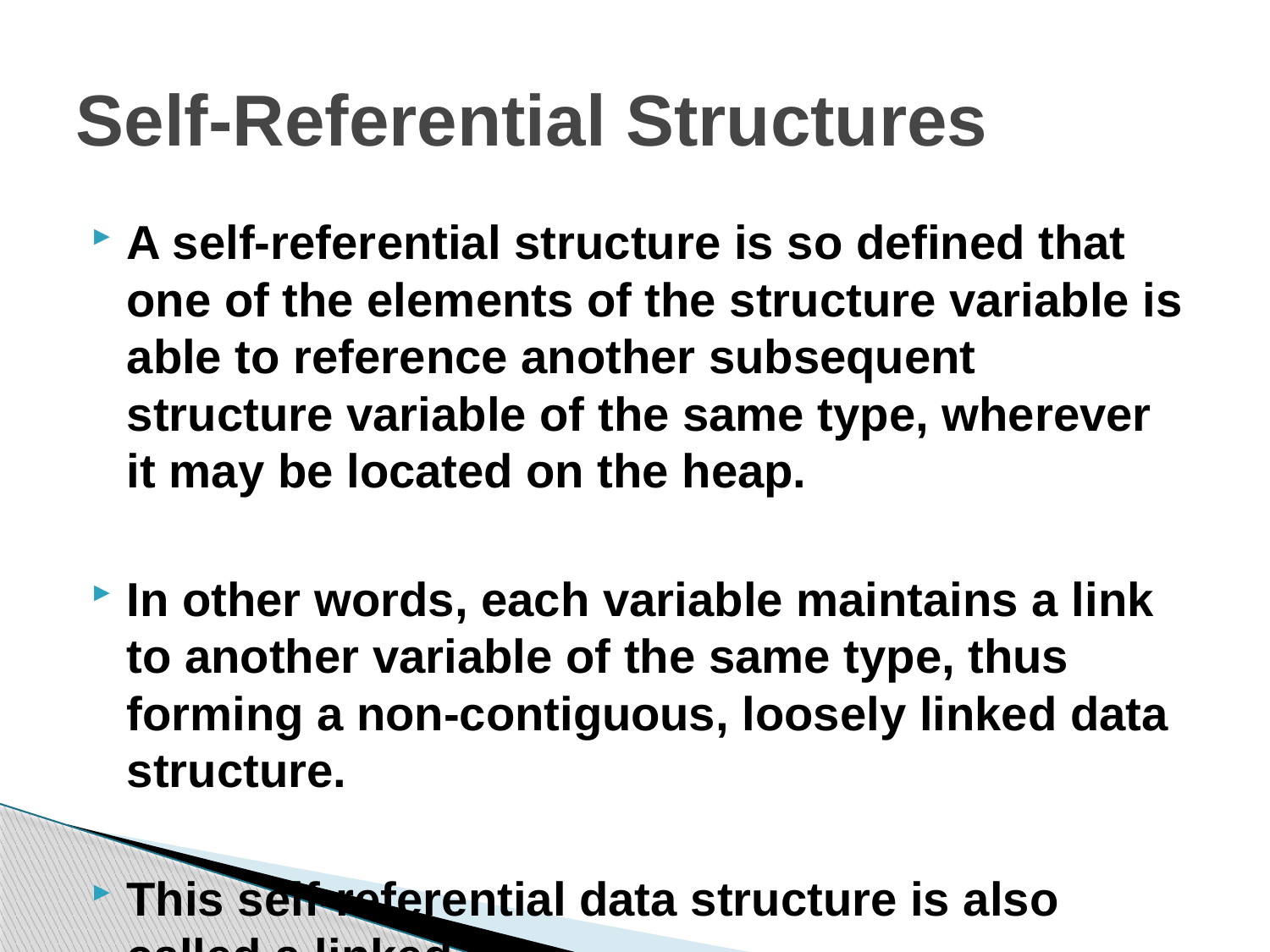

# Self-Referential Structures
A self-referential structure is so defined that one of the elements of the structure variable is able to reference another subsequent structure variable of the same type, wherever it may be located on the heap.

In other words, each variable maintains a link to another variable of the same type, thus forming a non-contiguous, loosely linked data structure.

This self-referential data structure is also called a linked list.